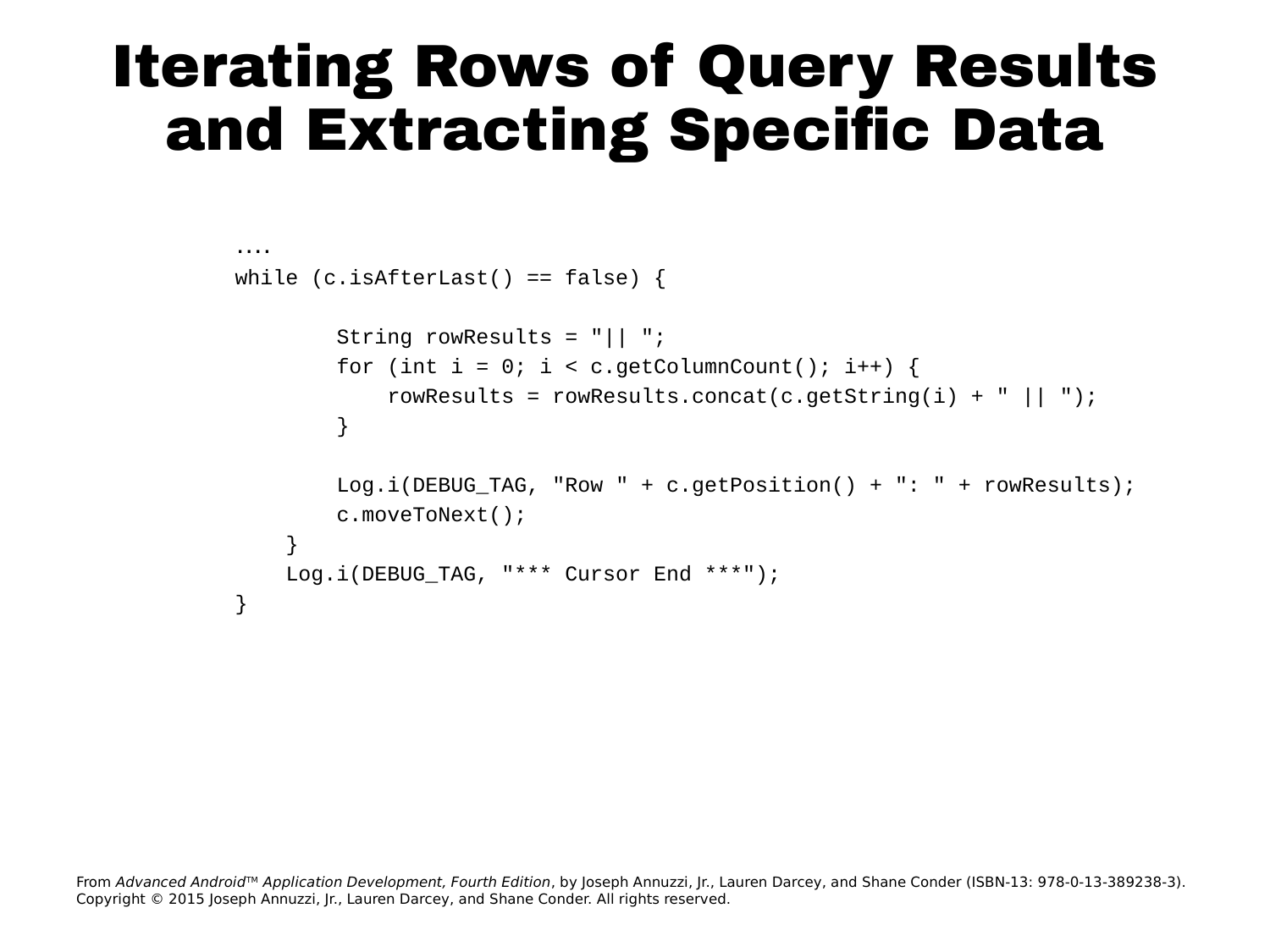

# Iterating Rows of Query Results and Extracting Specific Data

….
while (c.isAfterLast() == false) {

        String rowResults = "|| ";
        for (int i = 0; i < c.getColumnCount(); i++) {
            rowResults = rowResults.concat(c.getString(i) + " || ");
        }

        Log.i(DEBUG_TAG, "Row " + c.getPosition() + ": " + rowResults);
        c.moveToNext();
    }
    Log.i(DEBUG_TAG, "*** Cursor End ***");
}
From Advanced AndroidTM Application Development, Fourth Edition, by Joseph Annuzzi, Jr., Lauren Darcey, and Shane Conder (ISBN-13: 978-0-13-389238-3). Copyright © 2015 Joseph Annuzzi, Jr., Lauren Darcey, and Shane Conder. All rights reserved.